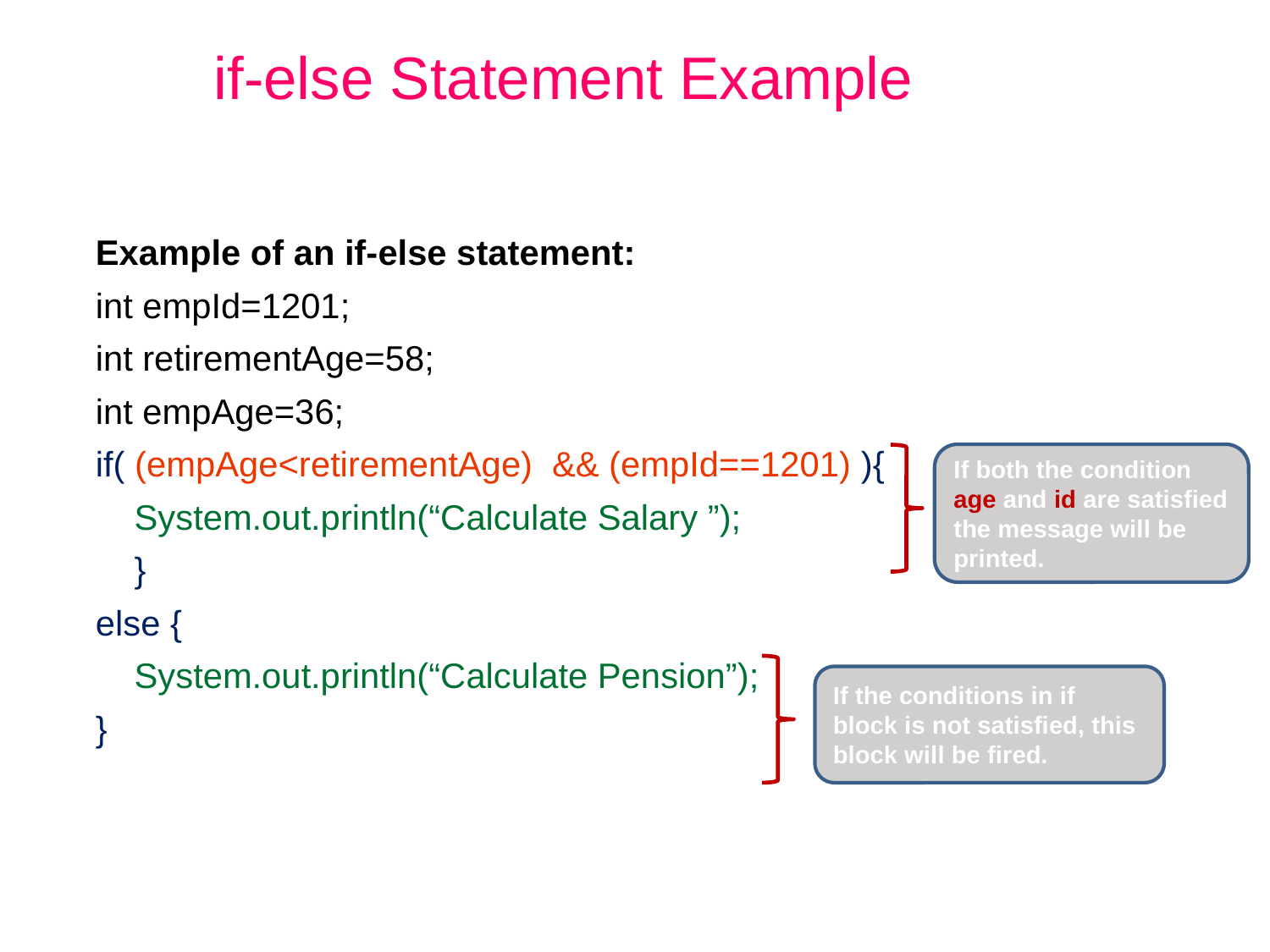

# if-else Statement Example
Example of an if-else statement:
int empId=1201;
int retirementAge=58;
int empAge=36;
if( (empAge<retirementAge)  && (empId==1201) ){
System.out.println(“Calculate Salary ”);
}
else {
System.out.println(“Calculate Pension”);
}

If both the condition age and id are satisfied the message will be printed.

If the conditions in if block is not satisfied, this block will be fired.